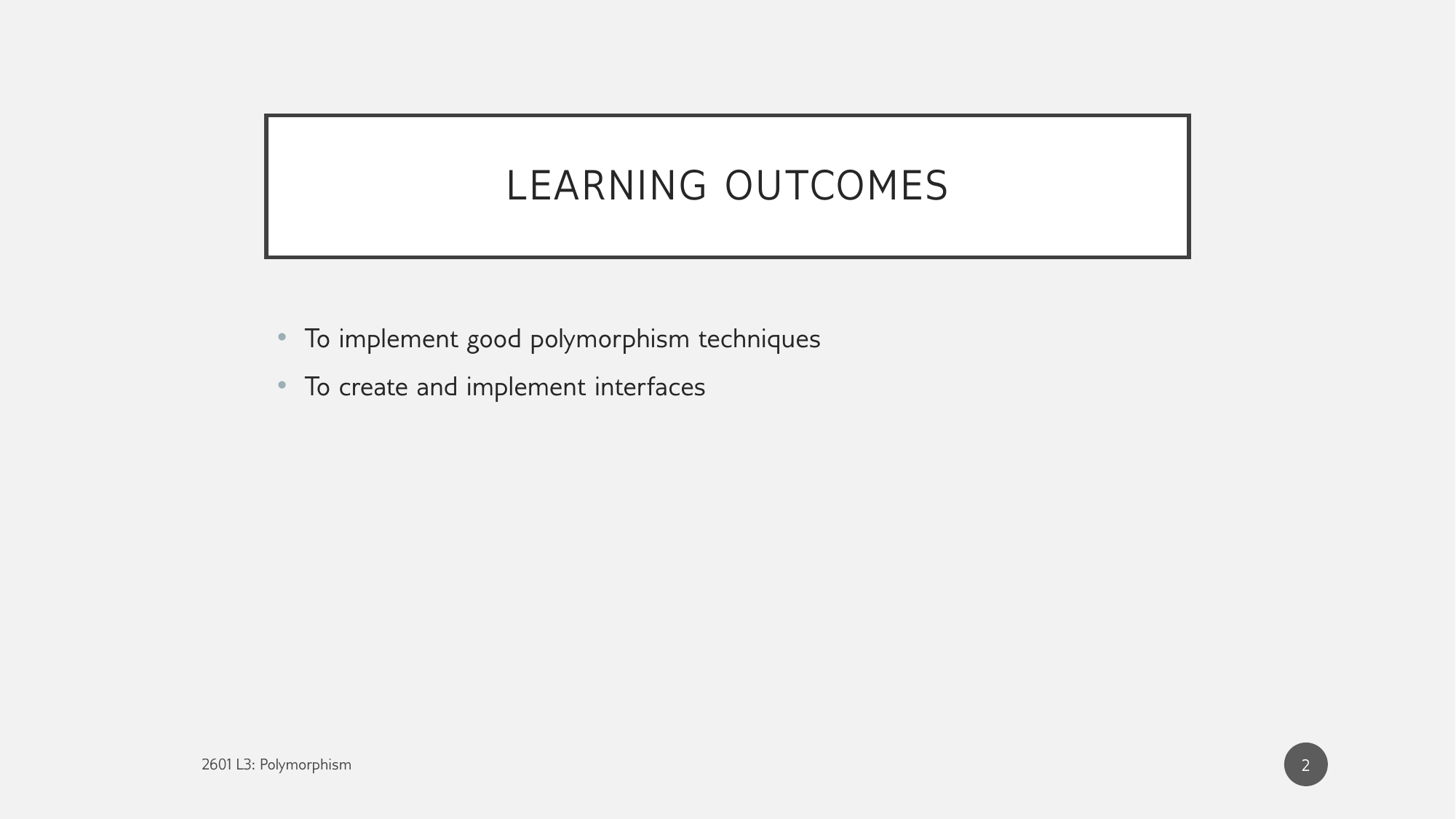

# Learning outcomes
To implement good polymorphism techniques
To create and implement interfaces
2
2601 L3: Polymorphism